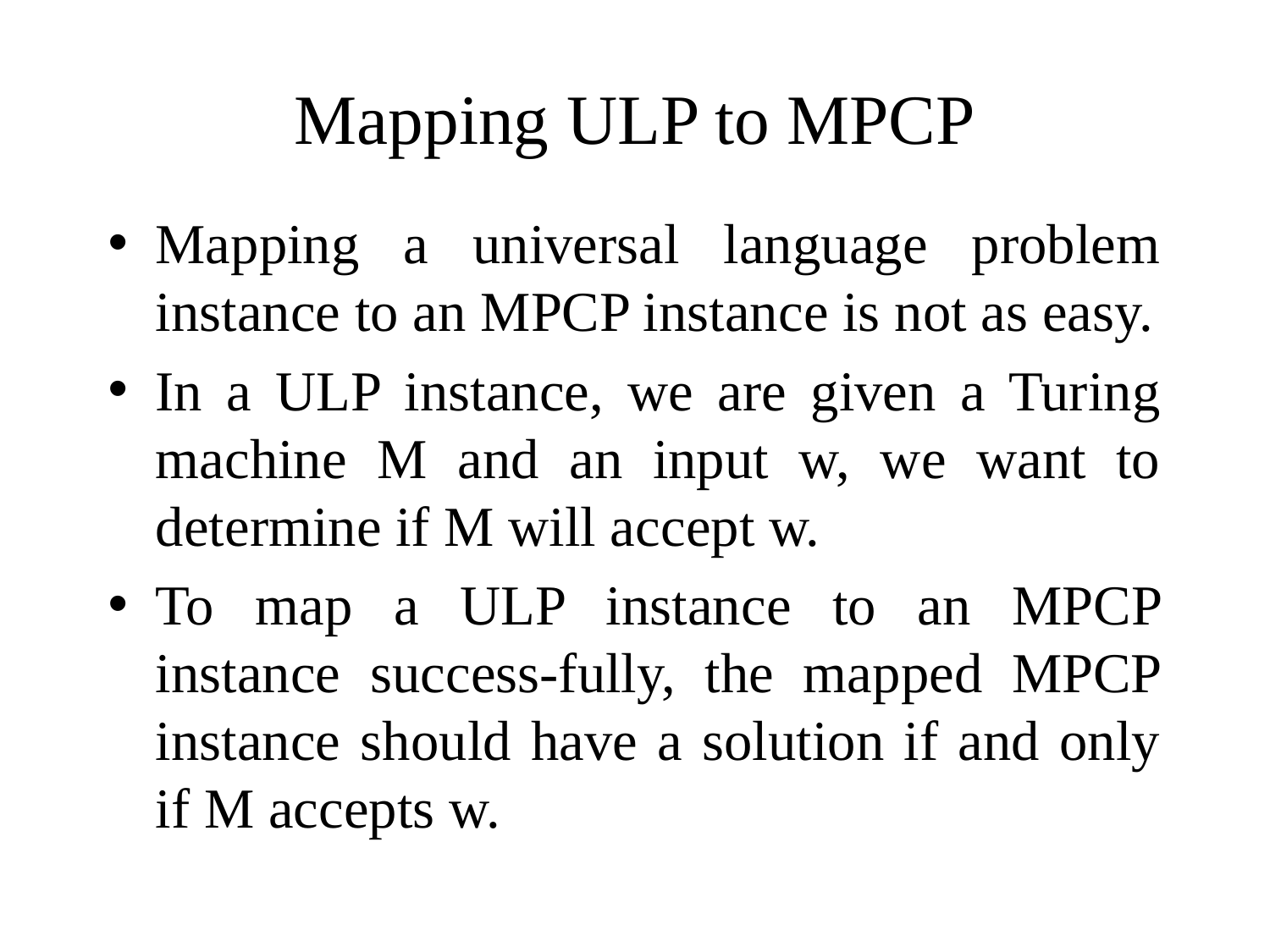

# Mapping ULP to MPCP
Mapping a universal language problem instance to an MPCP instance is not as easy.
In a ULP instance, we are given a Turing machine M and an input w, we want to determine if M will accept w.
To map a ULP instance to an MPCP instance success-fully, the mapped MPCP instance should have a solution if and only if M accepts w.